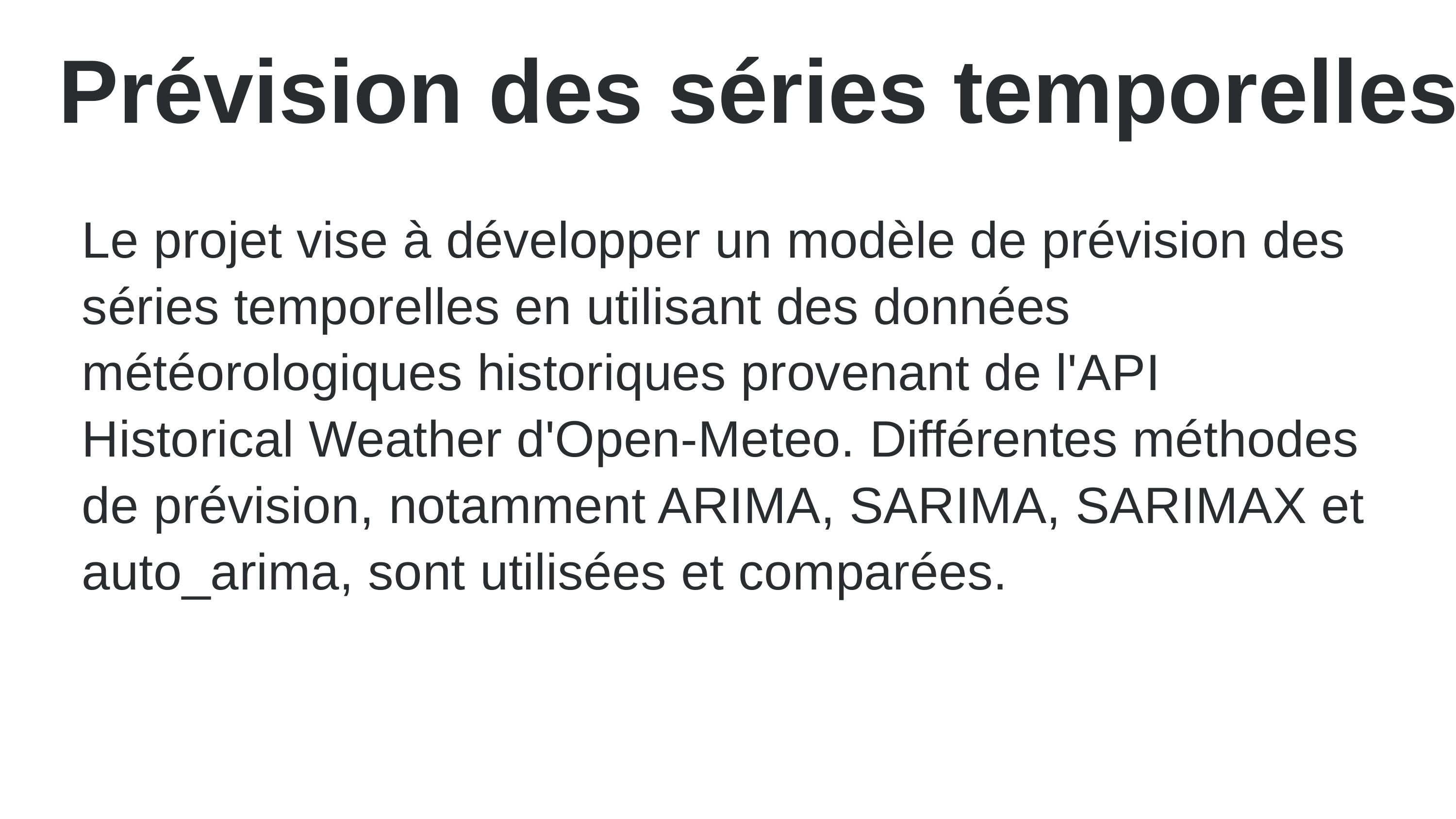

Prévision des séries temporelles
Le projet vise à développer un modèle de prévision des séries temporelles en utilisant des données météorologiques historiques provenant de l'API Historical Weather d'Open-Meteo. Différentes méthodes de prévision, notamment ARIMA, SARIMA, SARIMAX et auto_arima, sont utilisées et comparées.